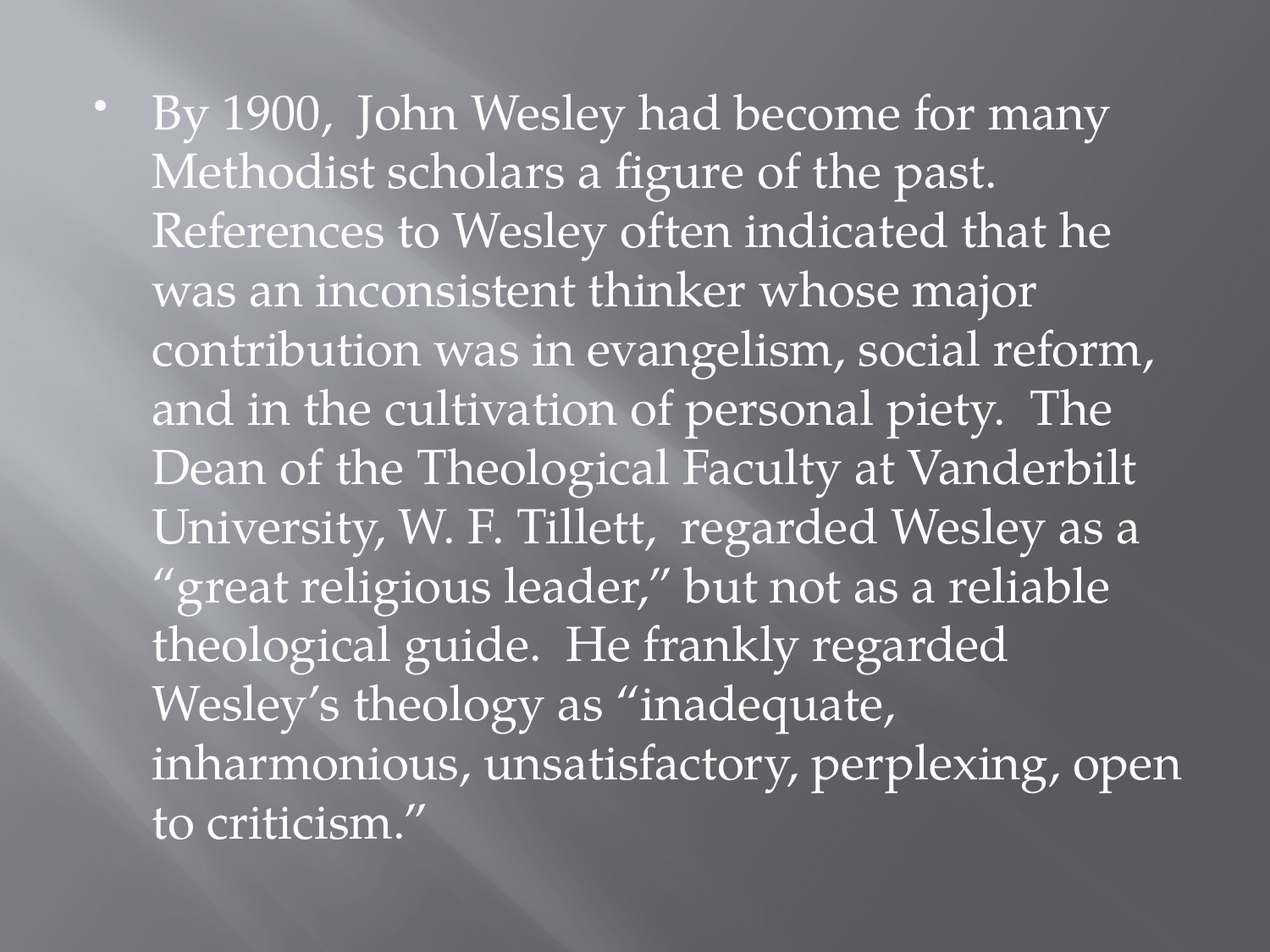

By 1900,  John Wesley had become for many Methodist scholars a figure of the past.  References to Wesley often indicated that he was an inconsistent thinker whose major contribution was in evangelism, social reform, and in the cultivation of personal piety.  The Dean of the Theological Faculty at Vanderbilt University, W. F. Tillett,  regarded Wesley as a “great religious leader,” but not as a reliable theological guide.  He frankly regarded Wesley’s theology as “inadequate, inharmonious, unsatisfactory, perplexing, open to criticism.”